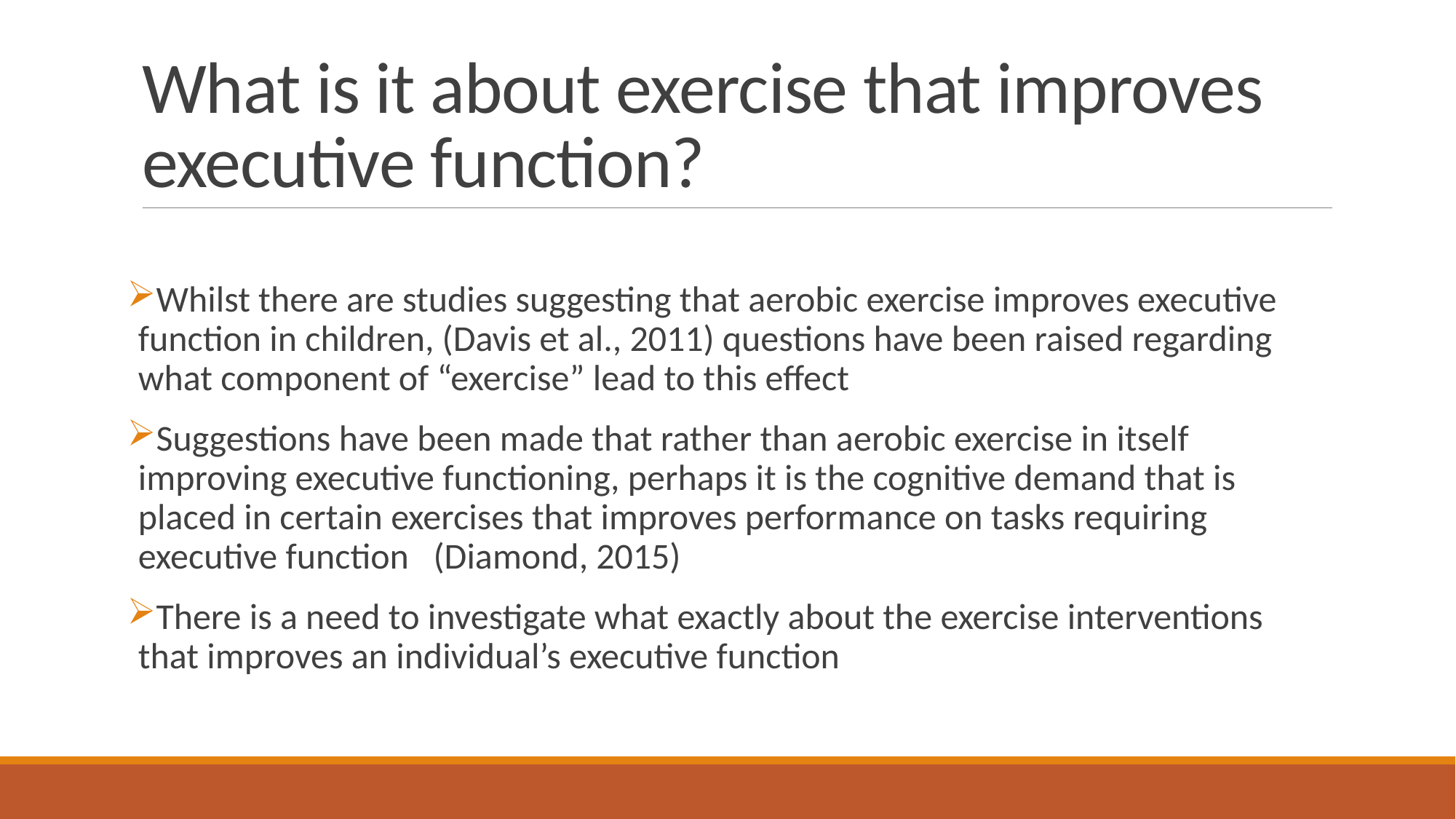

# What is it about exercise that improves executive function?
Whilst there are studies suggesting that aerobic exercise improves executive function in children, (Davis et al., 2011) questions have been raised regarding what component of “exercise” lead to this effect
Suggestions have been made that rather than aerobic exercise in itself improving executive functioning, perhaps it is the cognitive demand that is placed in certain exercises that improves performance on tasks requiring executive function   (Diamond, 2015)
There is a need to investigate what exactly about the exercise interventions that improves an individual’s executive function